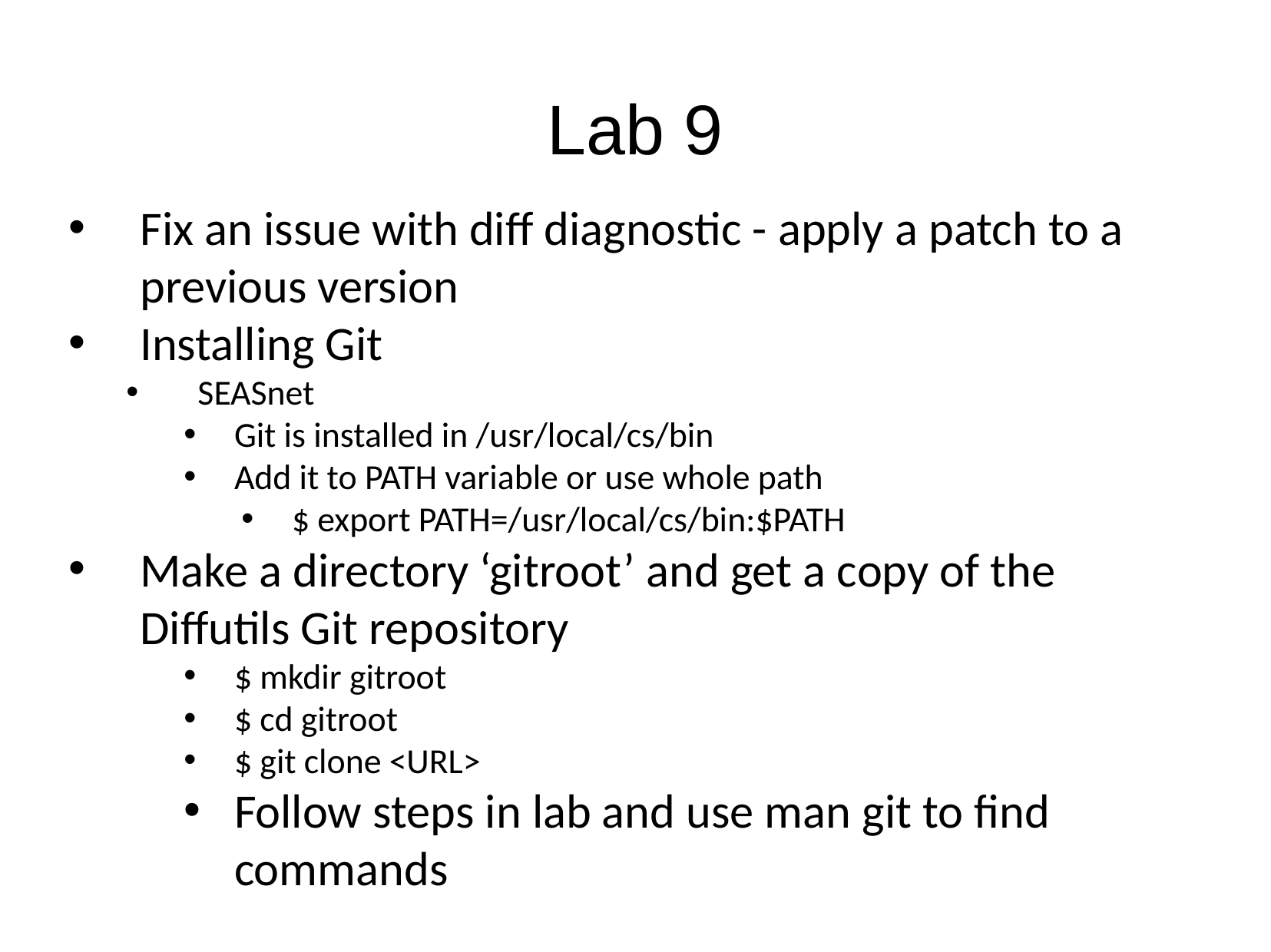

# Lab 9
Fix an issue with diff diagnostic - apply a patch to a previous version
Installing Git
SEASnet
Git is installed in /usr/local/cs/bin
Add it to PATH variable or use whole path
$ export PATH=/usr/local/cs/bin:$PATH
Make a directory ‘gitroot’ and get a copy of the Diffutils Git repository
$ mkdir gitroot
$ cd gitroot
$ git clone <URL>
Follow steps in lab and use man git to find commands